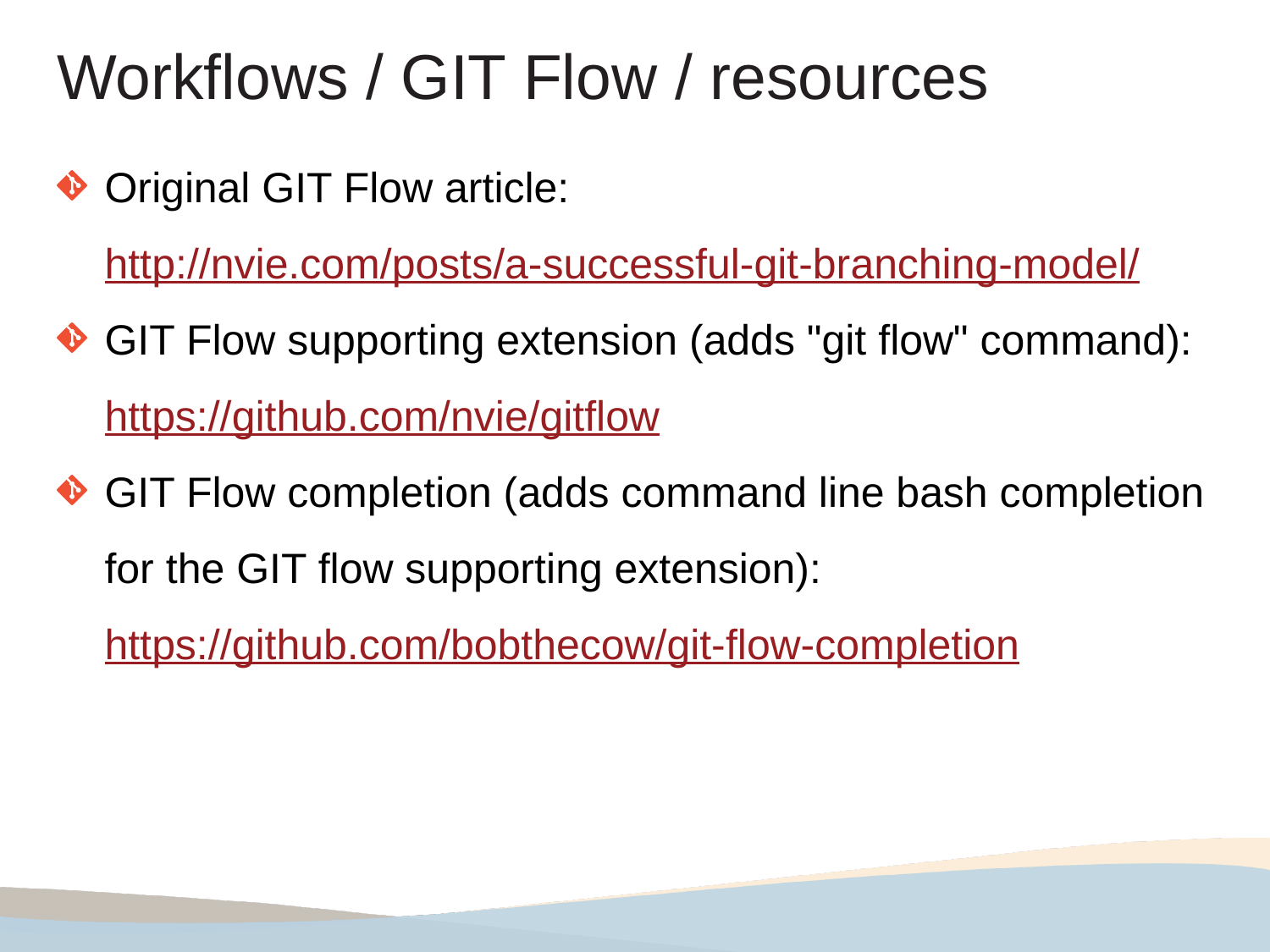

Workflows / GIT Flow / resources
Original GIT Flow article:
http://nvie.com/posts/a-successful-git-branching-model/
GIT Flow supporting extension (adds "git flow" command):
https://github.com/nvie/gitflow
GIT Flow completion (adds command line bash completion for the GIT flow supporting extension):
https://github.com/bobthecow/git-flow-completion